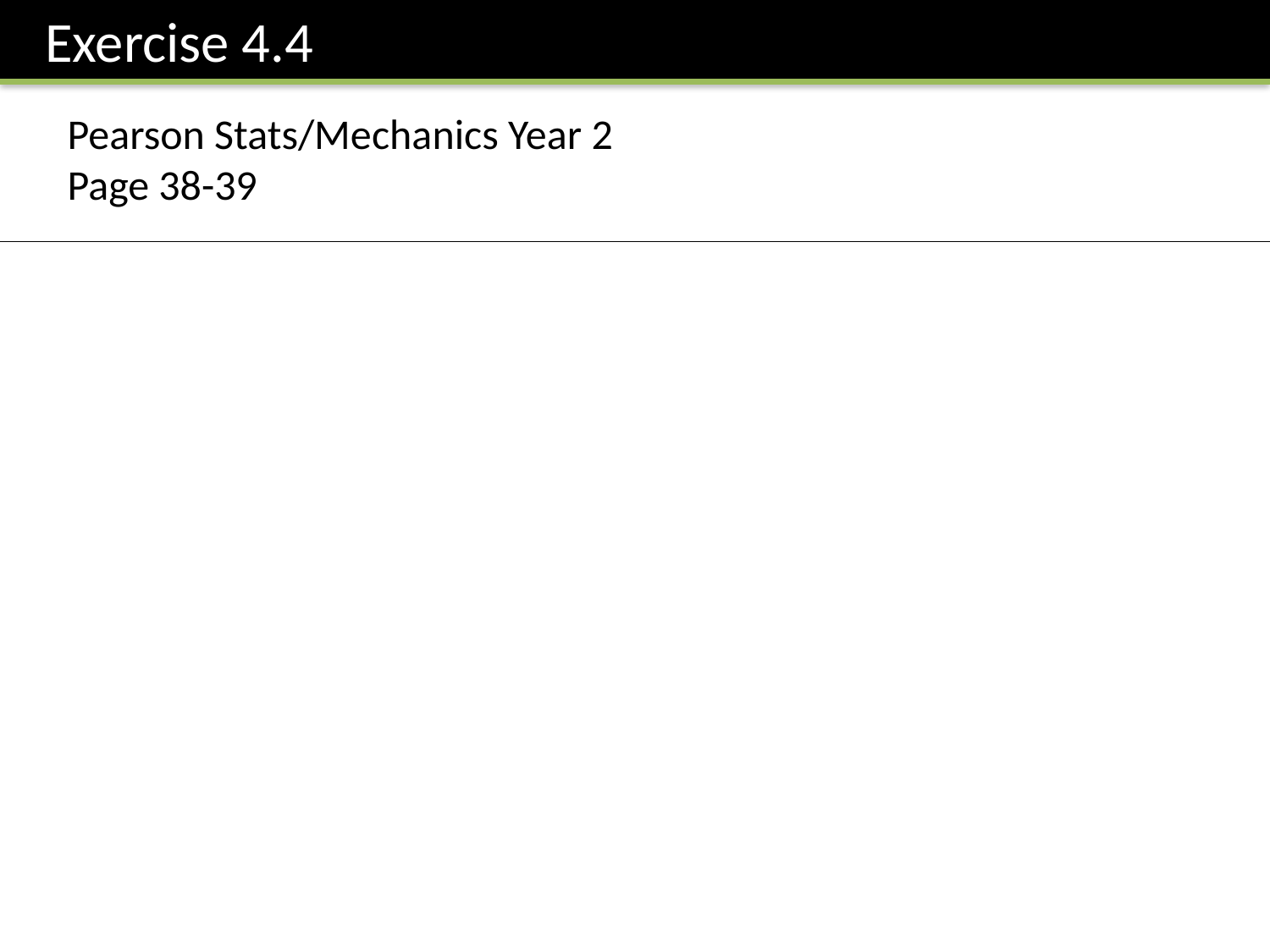

Exercise 4.4
Pearson Stats/Mechanics Year 2
Page 38-39